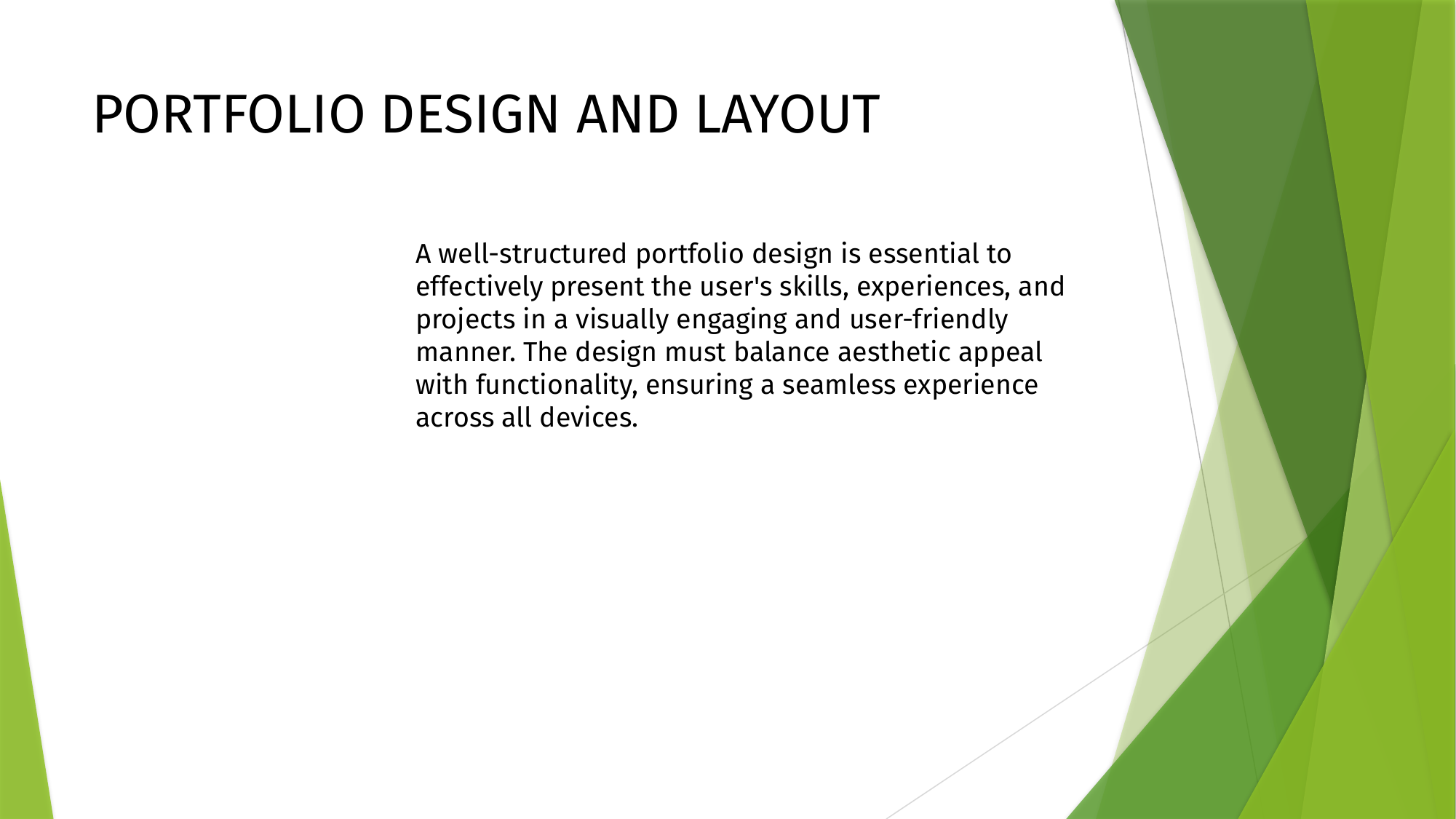

# PORTFOLIO DESIGN AND LAYOUT
A well-structured portfolio design is essential to effectively present the user's skills, experiences, and projects in a visually engaging and user-friendly manner. The design must balance aesthetic appeal with functionality, ensuring a seamless experience across all devices.